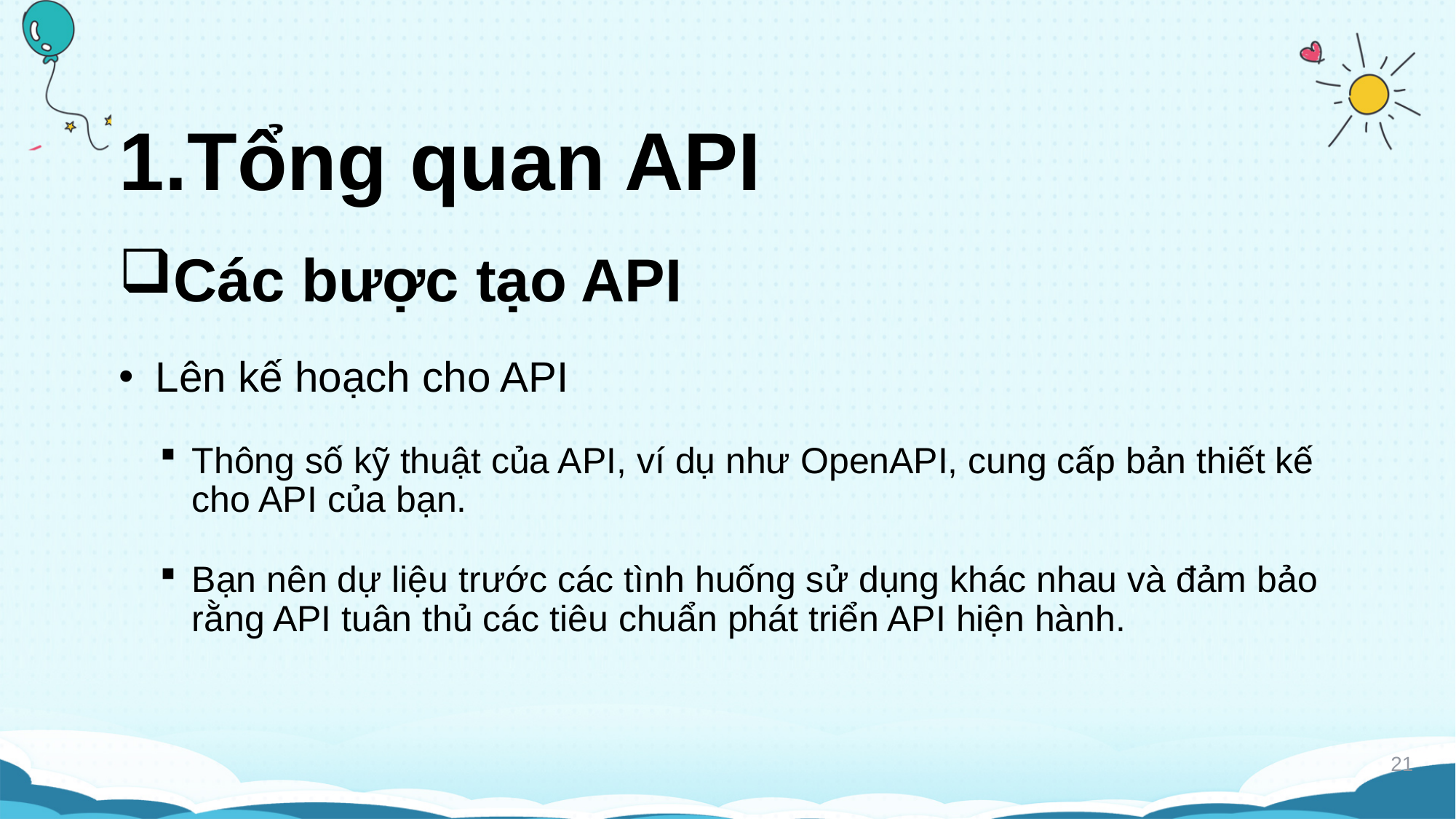

# 1.Tổng quan API
Các bược tạo API
Lên kế hoạch cho API
Thông số kỹ thuật của API, ví dụ như OpenAPI, cung cấp bản thiết kế cho API của bạn.
Bạn nên dự liệu trước các tình huống sử dụng khác nhau và đảm bảo rằng API tuân thủ các tiêu chuẩn phát triển API hiện hành.
21